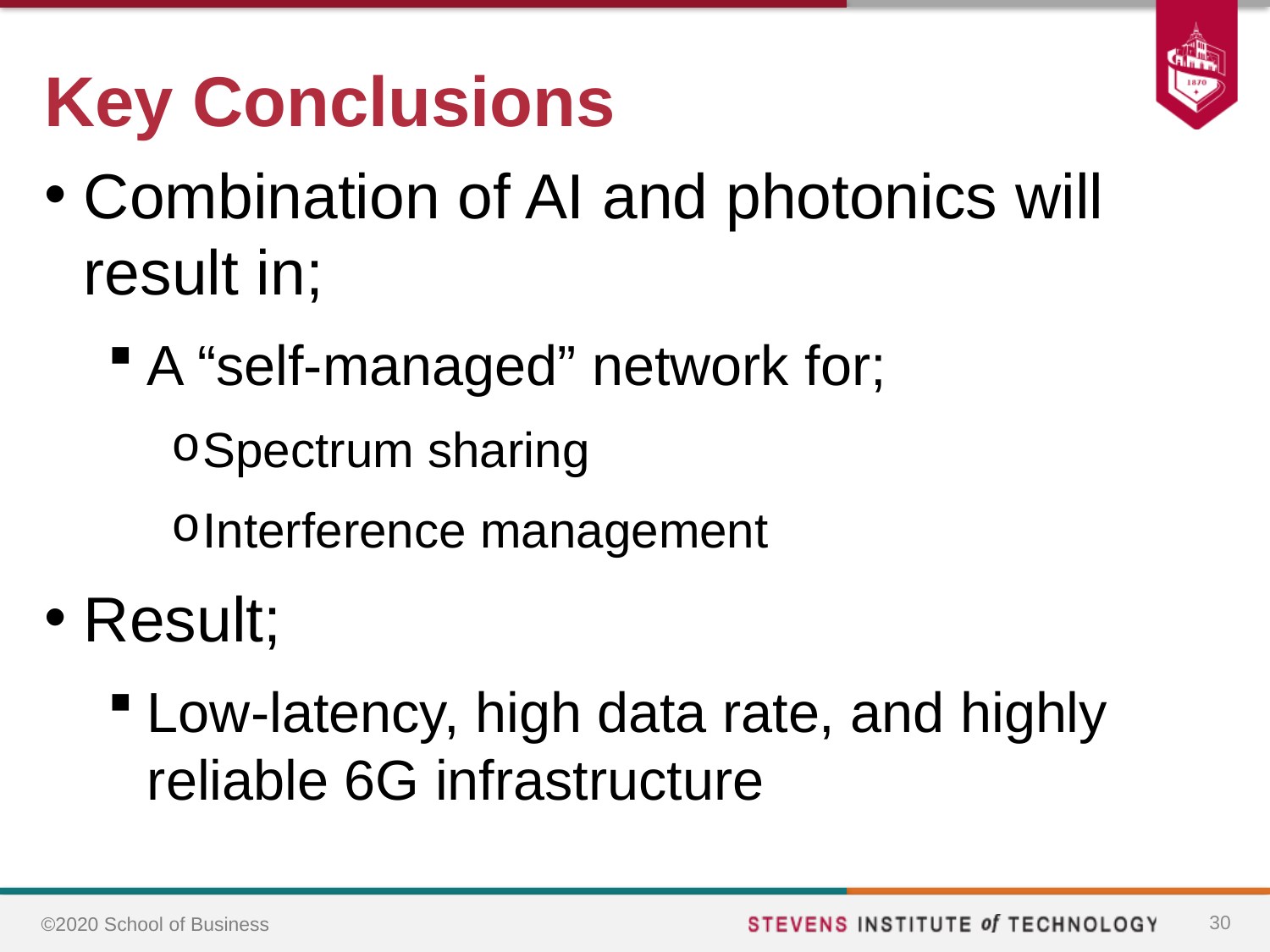

# Key Conclusions
Combination of AI and photonics will result in;
A “self-managed” network for;
Spectrum sharing
Interference management
Result;
Low-latency, high data rate, and highly reliable 6G infrastructure

30